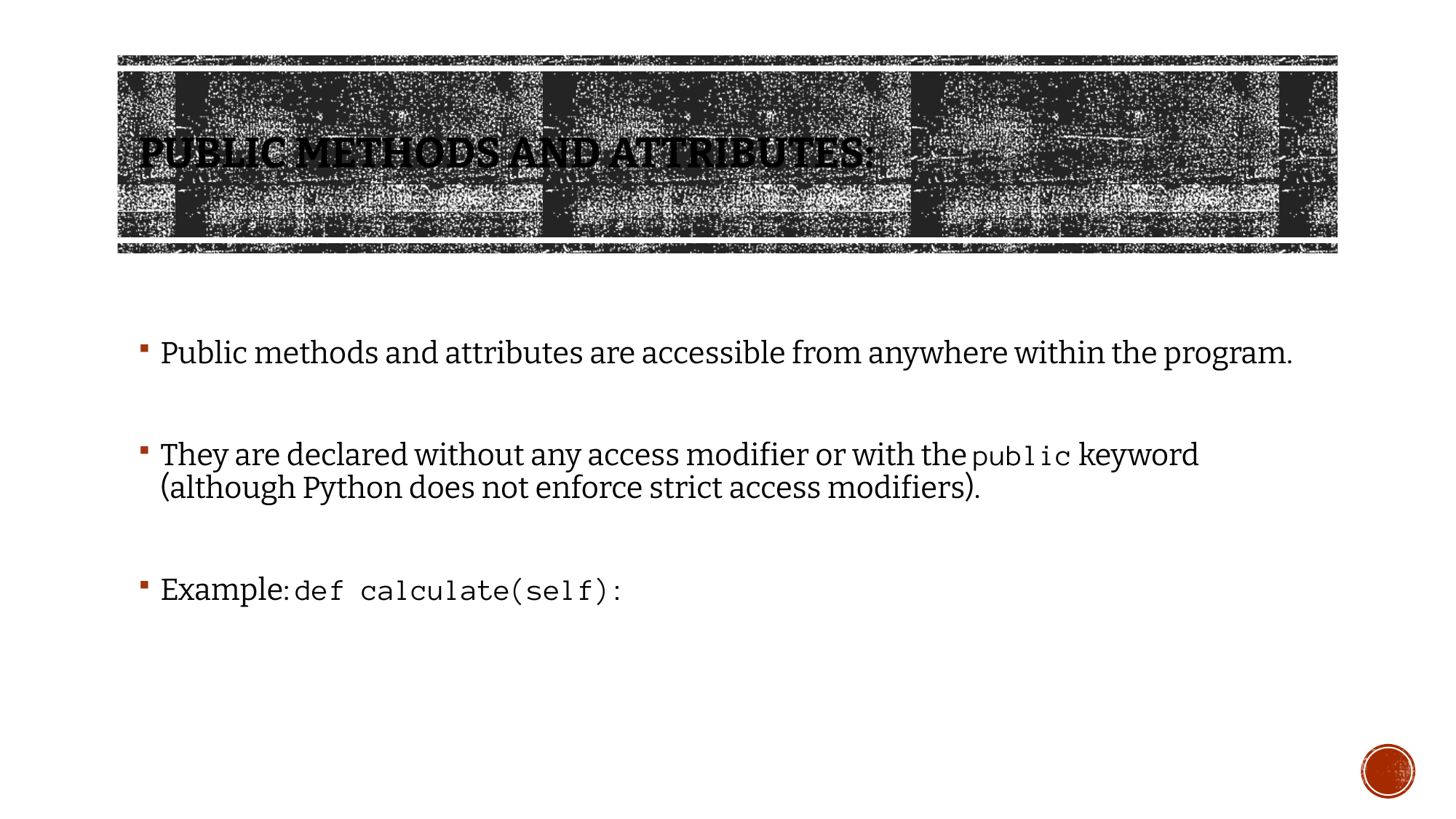

# Public methods and attributes:

Public methods and attributes are accessible from anywhere within the program.

They are declared without any access modifier or with the public keyword (although Python does not enforce strict access modifiers).

Example: def calculate(self):